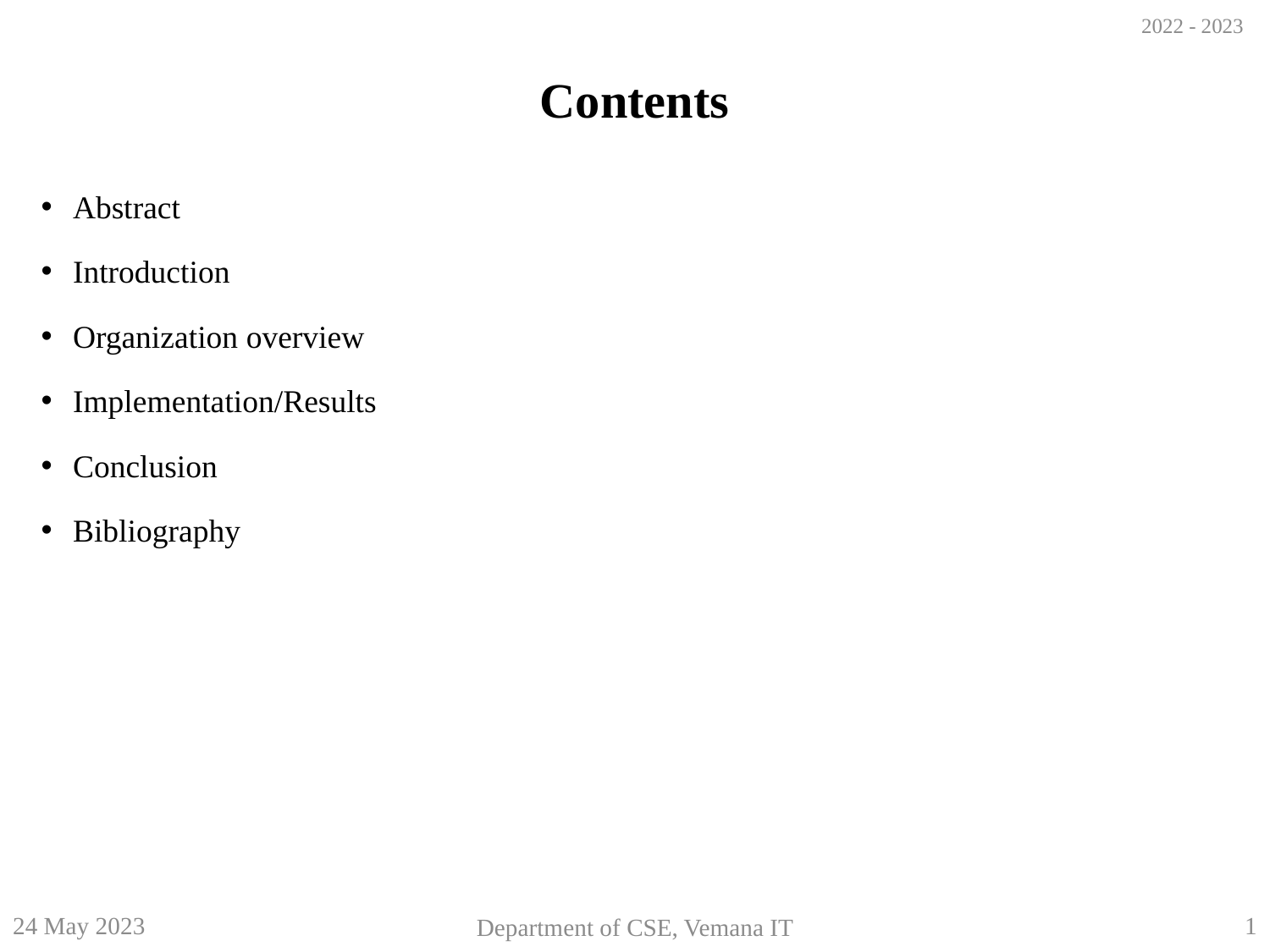

2022 - 2023
# Contents
Abstract
Introduction
Organization overview
Implementation/Results
Conclusion
Bibliography

24 May 2023
1
Department of CSE, Vemana IT